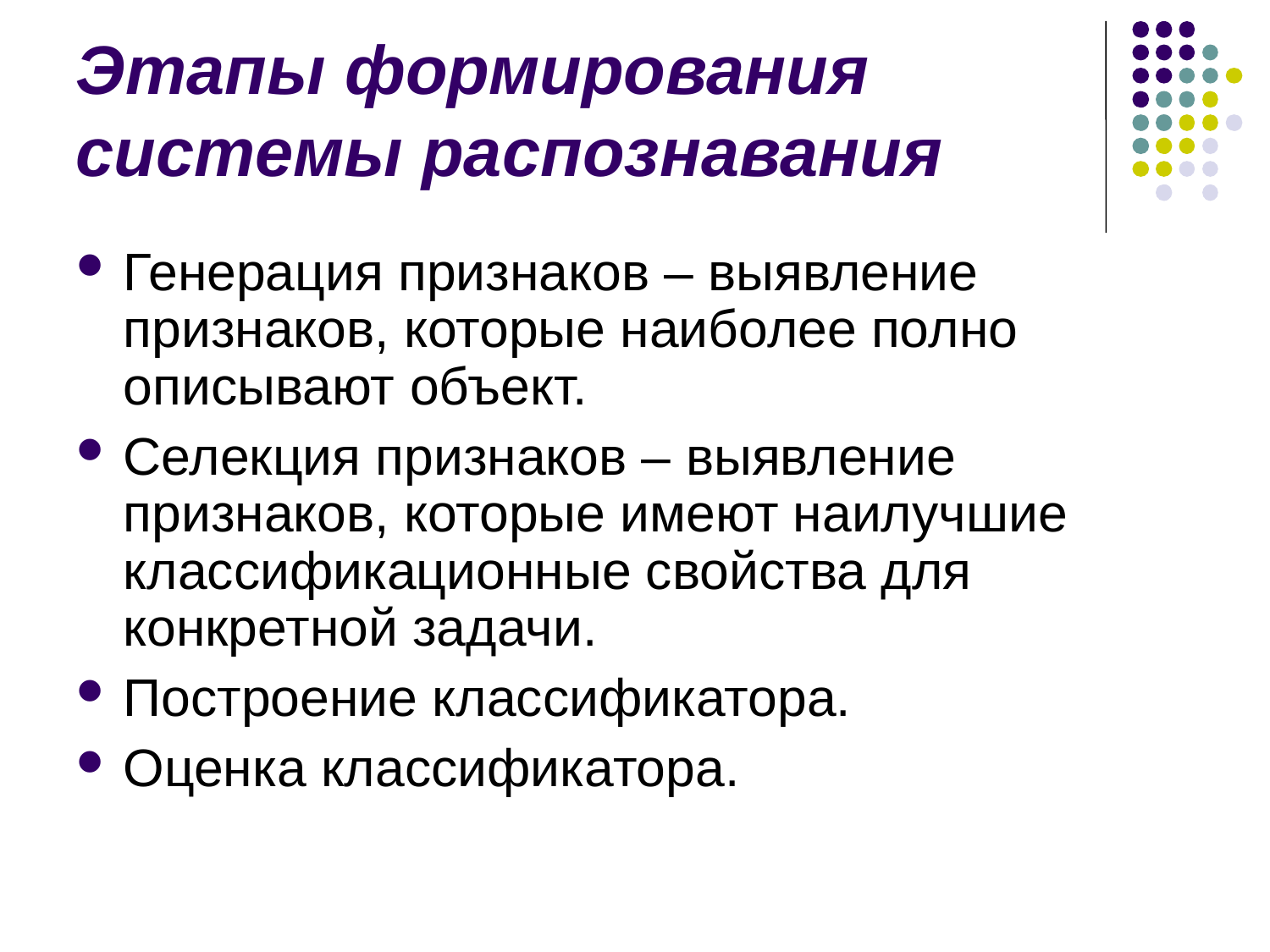

Этапы формирования системы распознавания
Генерация признаков – выявление признаков, которые наиболее полно описывают объект.
Селекция признаков – выявление признаков, которые имеют наилучшие классификационные свойства для конкретной задачи.
Построение классификатора.
Оценка классификатора.